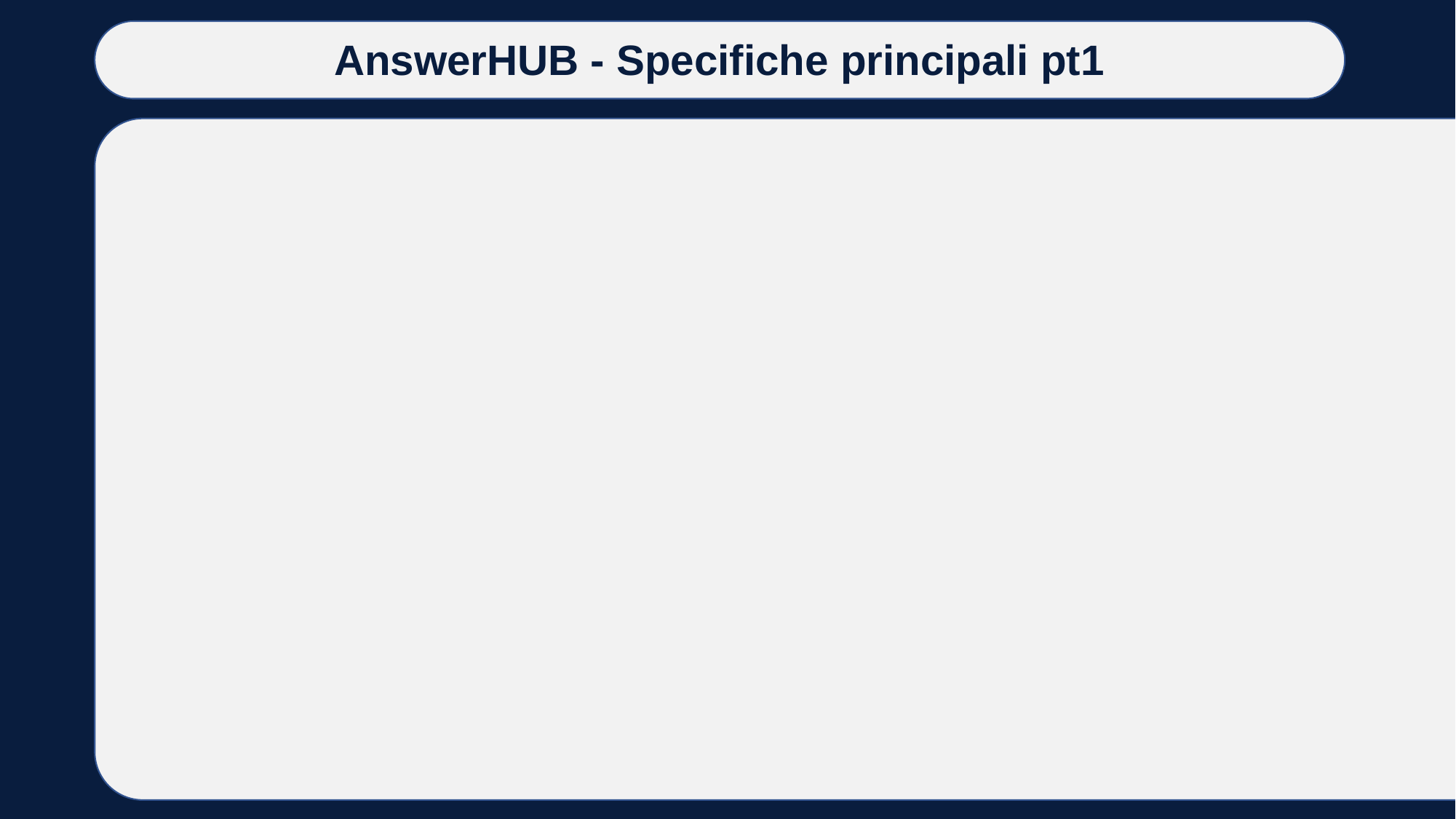

AnswerHUB - Specifiche principali pt1

Sondaggi
Codice univoco, titolo, data di creazione e chiusura, stato e numero massimo di utenti partecipanti (maxutenti), il suo stato può essere APERTO o CHIUSO

Dominio
Ogni sondaggio è associato a un dominio (parola chiave) e una descrizione

Domande
id (intero auto incrementale), un testo, un’eventuale foto, un eventuale punteggio.
Esse possono essere APERTE o CHIUSE

Utenti
Email, nome, cognome, anno e luogo di nascita, campo totalebonus. Gli utenti possono selezionare i domini di interesse. Esistono utenti premium e amministratori

Utenti premium
Gli utenti premium dispongono anche di un campo data inizio abbonamento, data fine abbonamento e costo, e di un campo #numsondaggi (ridondanza concettuale)

Domande aperte
Dispongono di un numero massimo di caratteri per la risposta

Aziende
Codice fiscale, nome, sede, indirizzo email

Domande chiuse
Hanno più opzioni